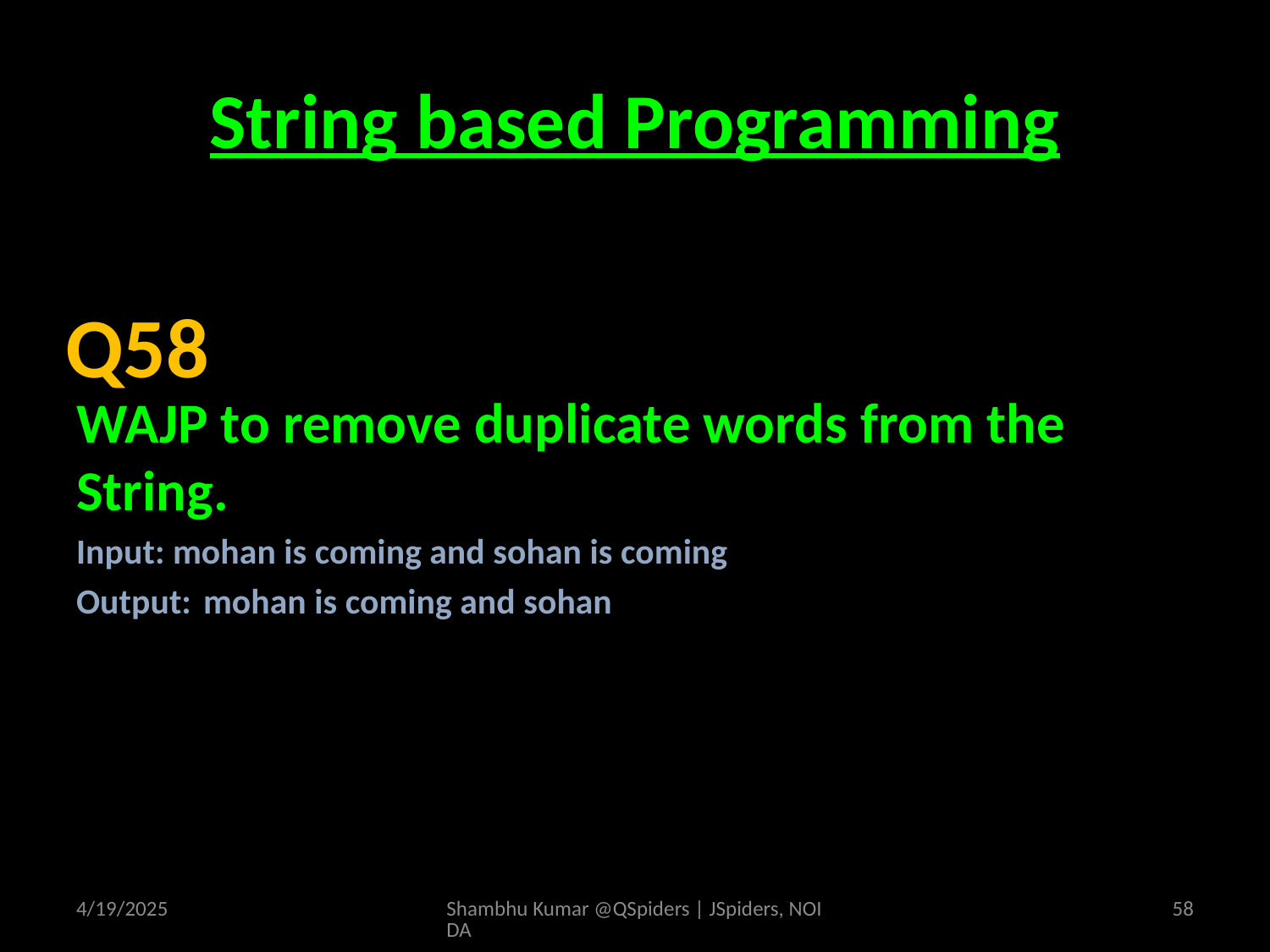

# String based Programming

WAJP to remove duplicate words from the String.
Input: mohan is coming and sohan is coming
Output:	mohan is coming and sohan
Q58
4/19/2025
Shambhu Kumar @QSpiders | JSpiders, NOIDA
58